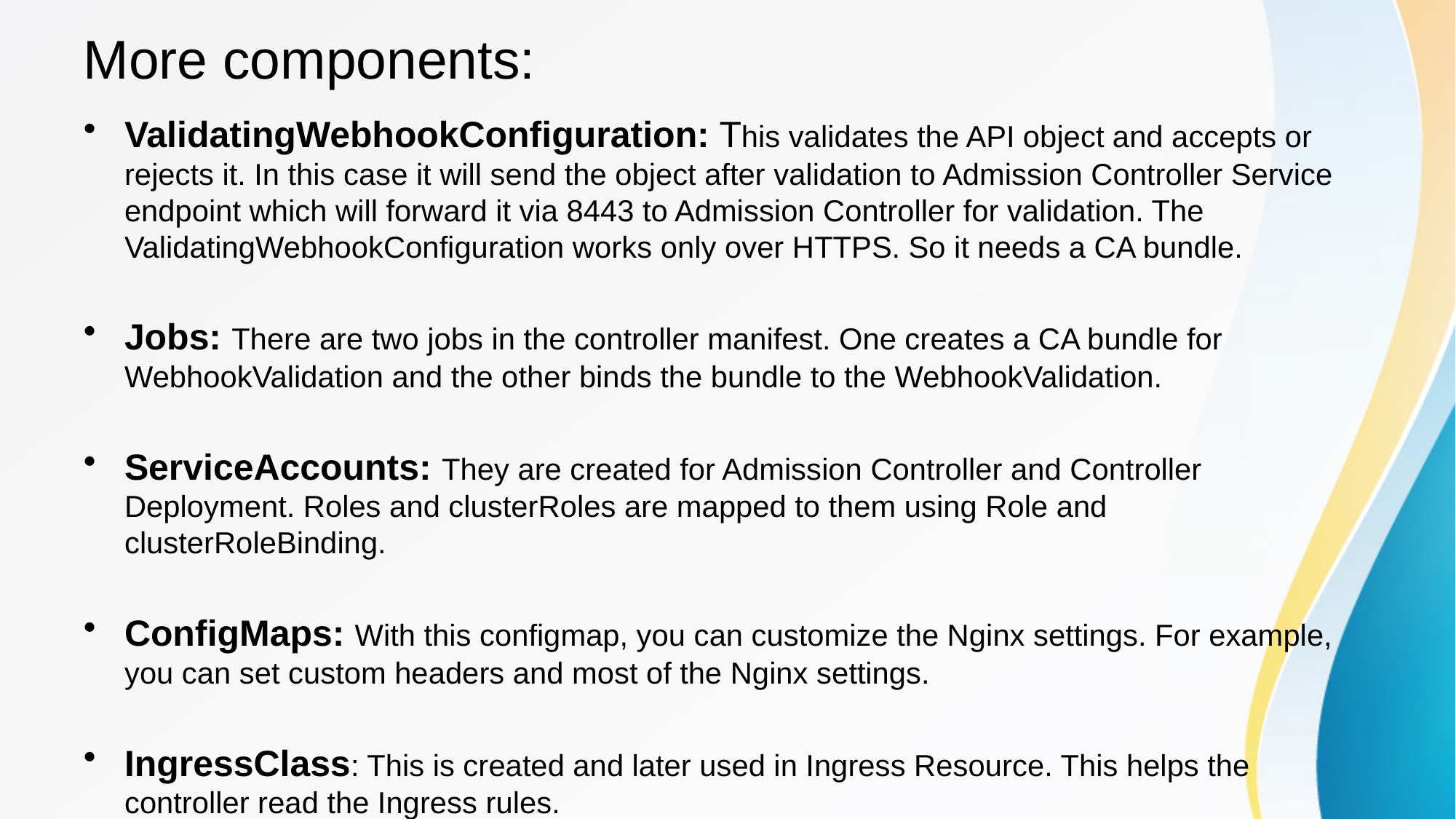

# More components:
ValidatingWebhookConfiguration: This validates the API object and accepts or rejects it. In this case it will send the object after validation to Admission Controller Service endpoint which will forward it via 8443 to Admission Controller for validation. The ValidatingWebhookConfiguration works only over HTTPS. So it needs a CA bundle.

Jobs: There are two jobs in the controller manifest. One creates a CA bundle for WebhookValidation and the other binds the bundle to the WebhookValidation.

ServiceAccounts: They are created for Admission Controller and Controller Deployment. Roles and clusterRoles are mapped to them using Role and clusterRoleBinding.

ConfigMaps: With this configmap, you can customize the Nginx settings. For example, you can set custom headers and most of the Nginx settings.

IngressClass: This is created and later used in Ingress Resource. This helps the controller read the Ingress rules.